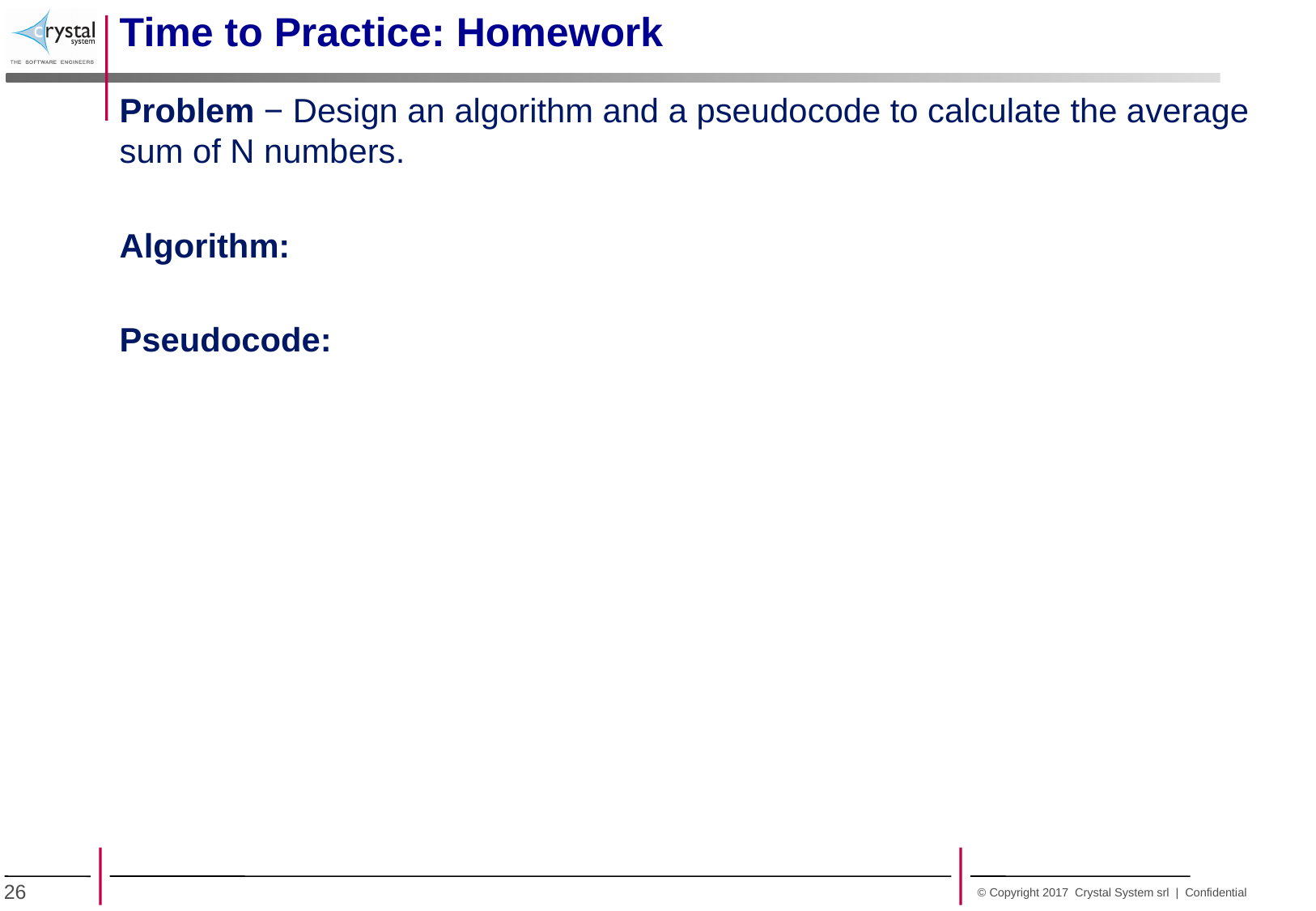

Time to Practice: Homework
Problem − Design an algorithm and a pseudocode to calculate the average  sum of N numbers.

Algorithm:

Pseudocode: